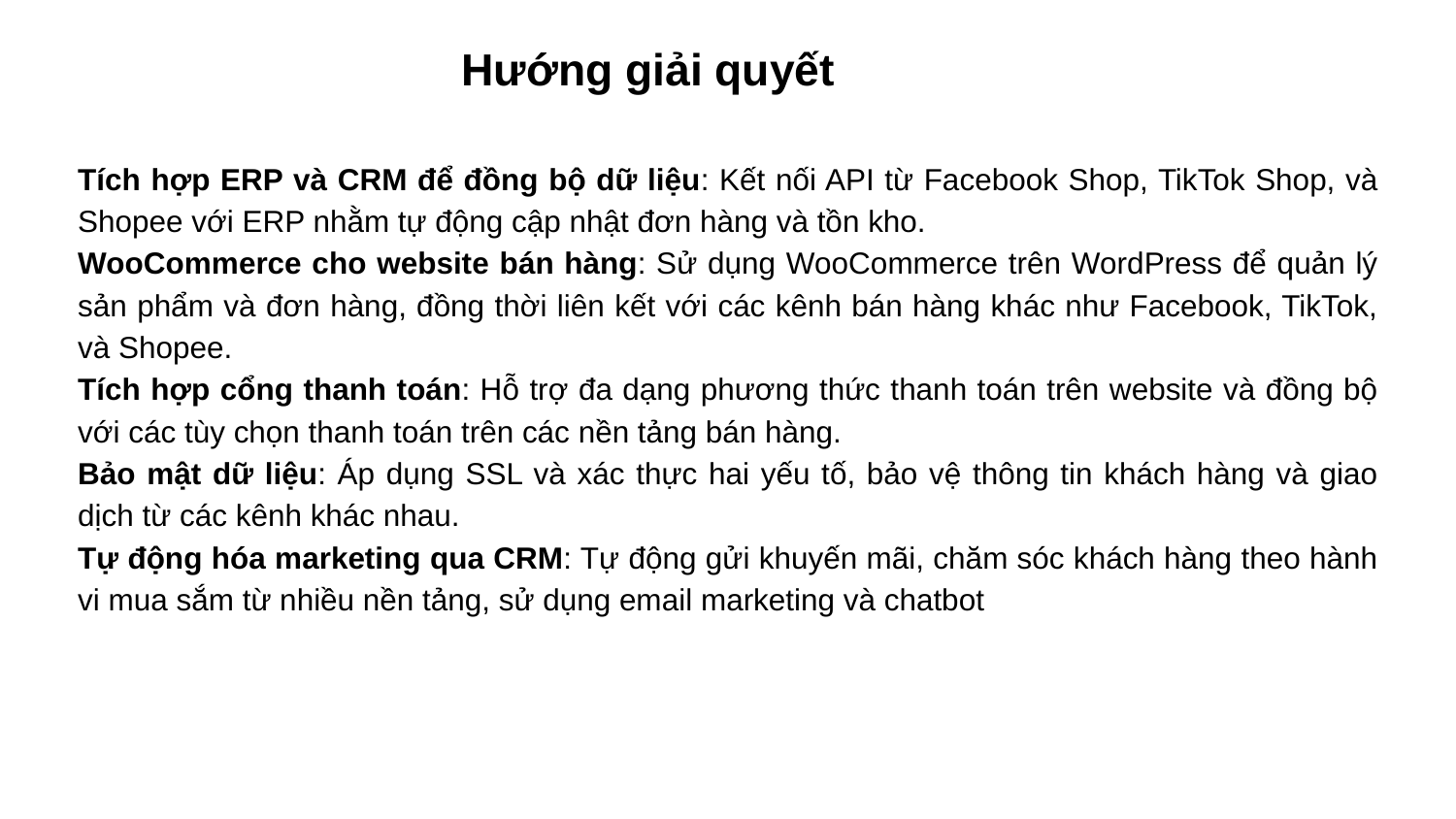

# Hướng giải quyết

Tích hợp ERP và CRM để đồng bộ dữ liệu: Kết nối API từ Facebook Shop, TikTok Shop, và Shopee với ERP nhằm tự động cập nhật đơn hàng và tồn kho.
WooCommerce cho website bán hàng: Sử dụng WooCommerce trên WordPress để quản lý sản phẩm và đơn hàng, đồng thời liên kết với các kênh bán hàng khác như Facebook, TikTok, và Shopee.
Tích hợp cổng thanh toán: Hỗ trợ đa dạng phương thức thanh toán trên website và đồng bộ với các tùy chọn thanh toán trên các nền tảng bán hàng.
Bảo mật dữ liệu: Áp dụng SSL và xác thực hai yếu tố, bảo vệ thông tin khách hàng và giao dịch từ các kênh khác nhau.
Tự động hóa marketing qua CRM: Tự động gửi khuyến mãi, chăm sóc khách hàng theo hành vi mua sắm từ nhiều nền tảng, sử dụng email marketing và chatbot